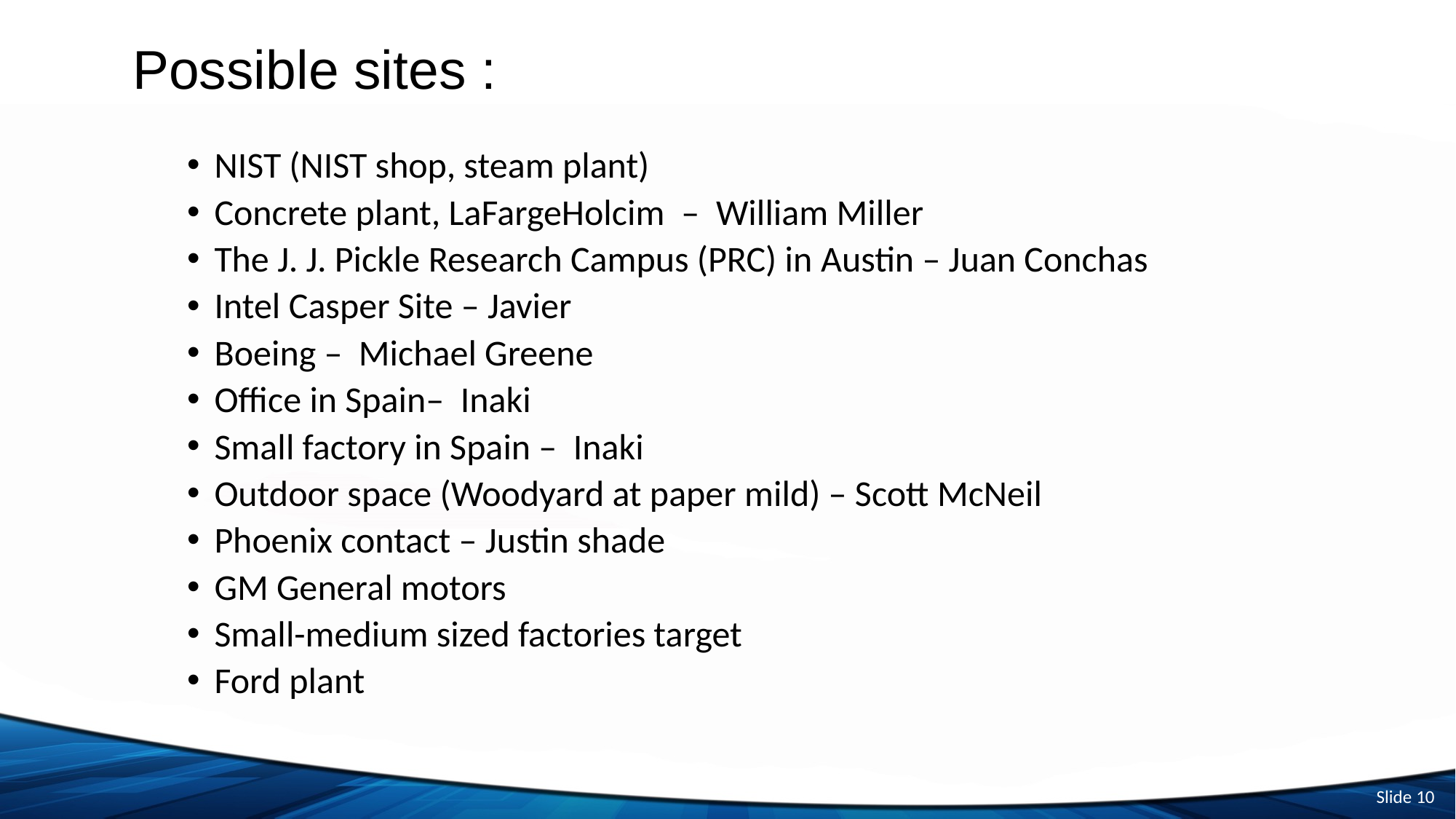

# Possible sites :
NIST (NIST shop, steam plant)
Concrete plant, LaFargeHolcim  –  William Miller
The J. J. Pickle Research Campus (PRC) in Austin – Juan Conchas
Intel Casper Site – Javier
Boeing –  Michael Greene
Office in Spain–  Inaki
Small factory in Spain –  Inaki
Outdoor space (Woodyard at paper mild) – Scott McNeil
Phoenix contact – Justin shade
GM General motors
Small-medium sized factories target
Ford plant